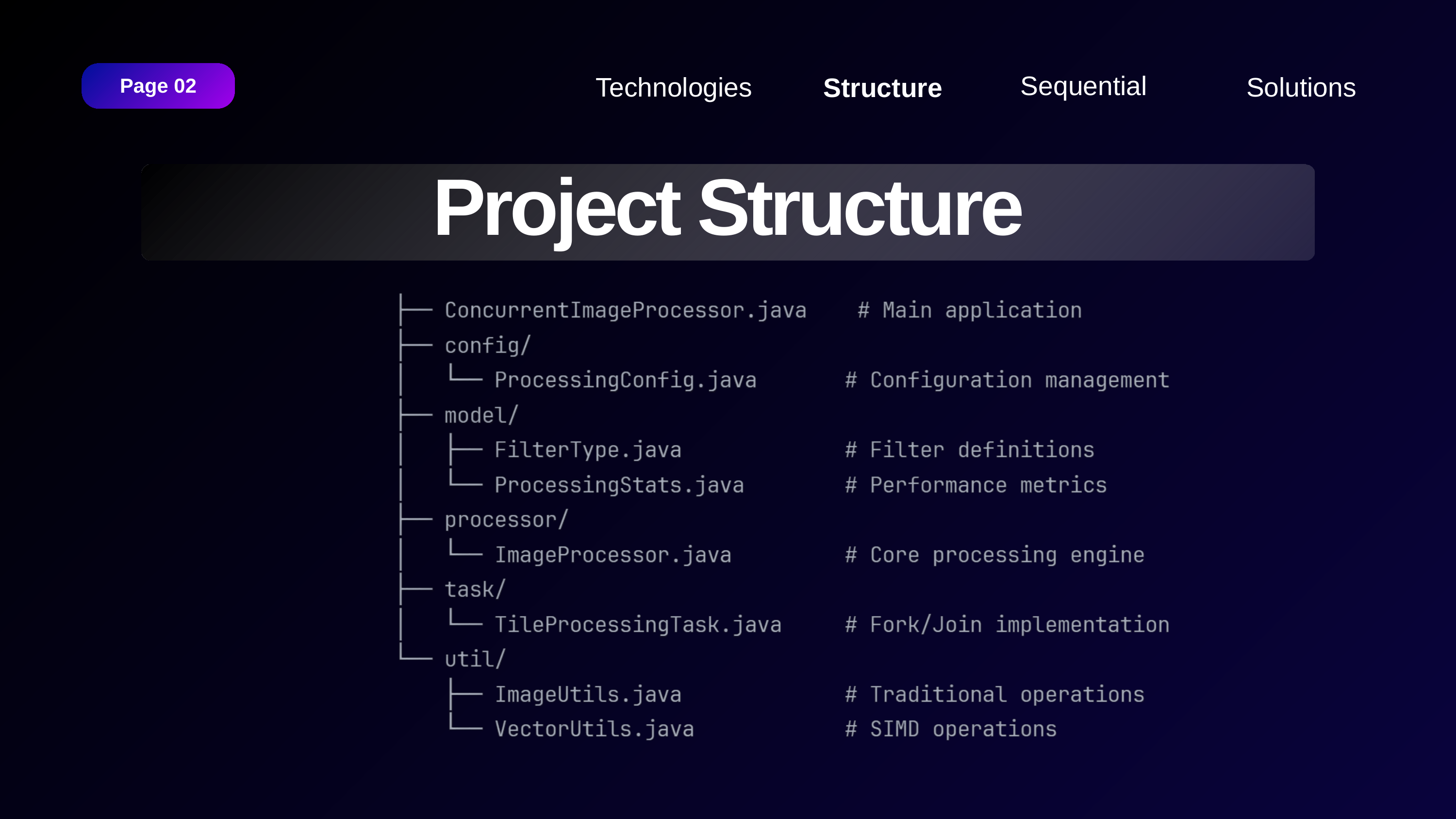

Sequential

Technologies
Solutions
Structure
Page 02

Project Structure